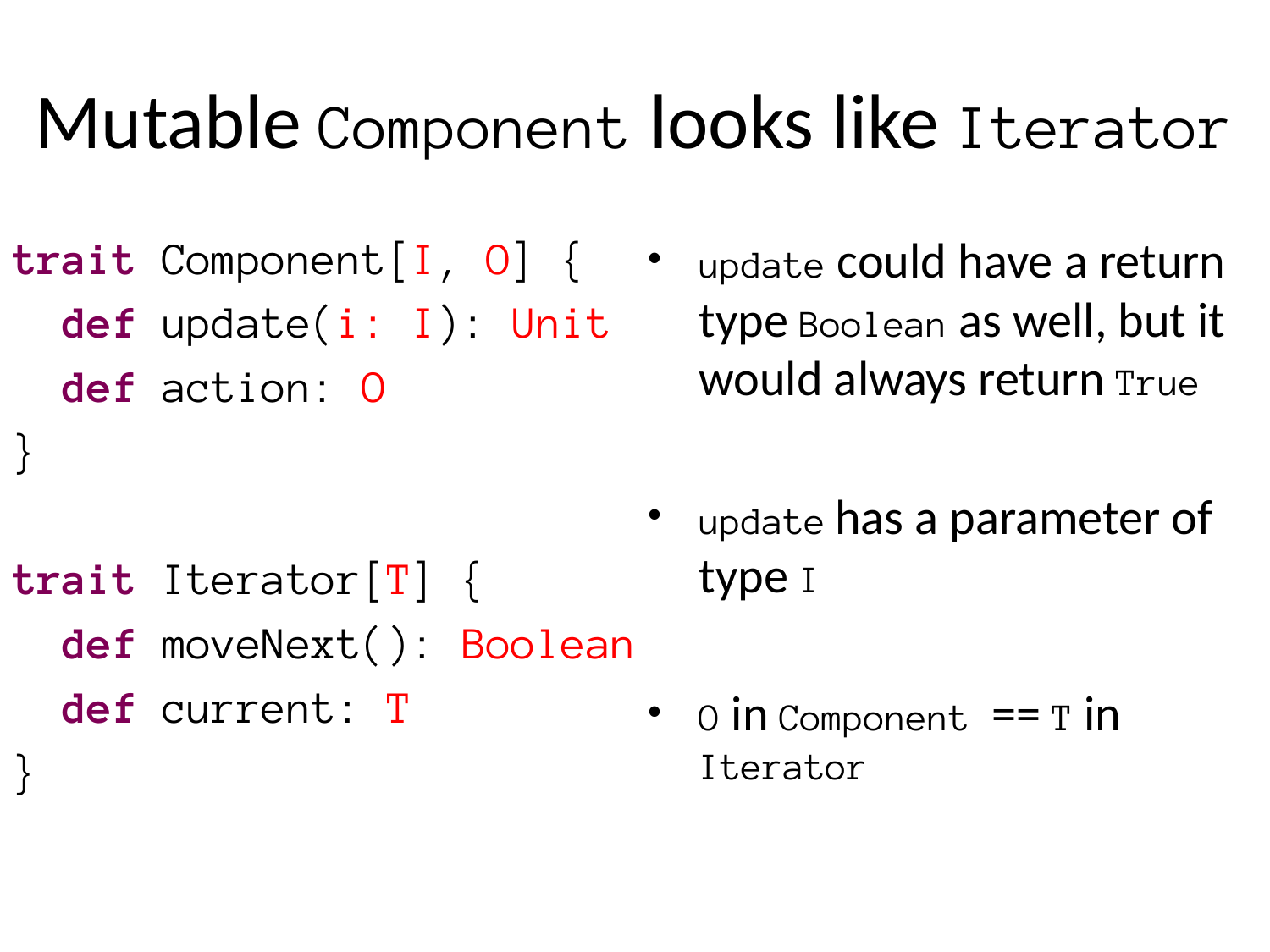

# Mutable Component looks like Iterator
trait Component[I, O] {
  def update(i: I): Unit
  def action: O
}

trait Iterator[T] {
  def moveNext(): Boolean
  def current: T
}
update could have a return type Boolean as well, but it would always return True

update has a parameter of type I

O in Component == T in Iterator